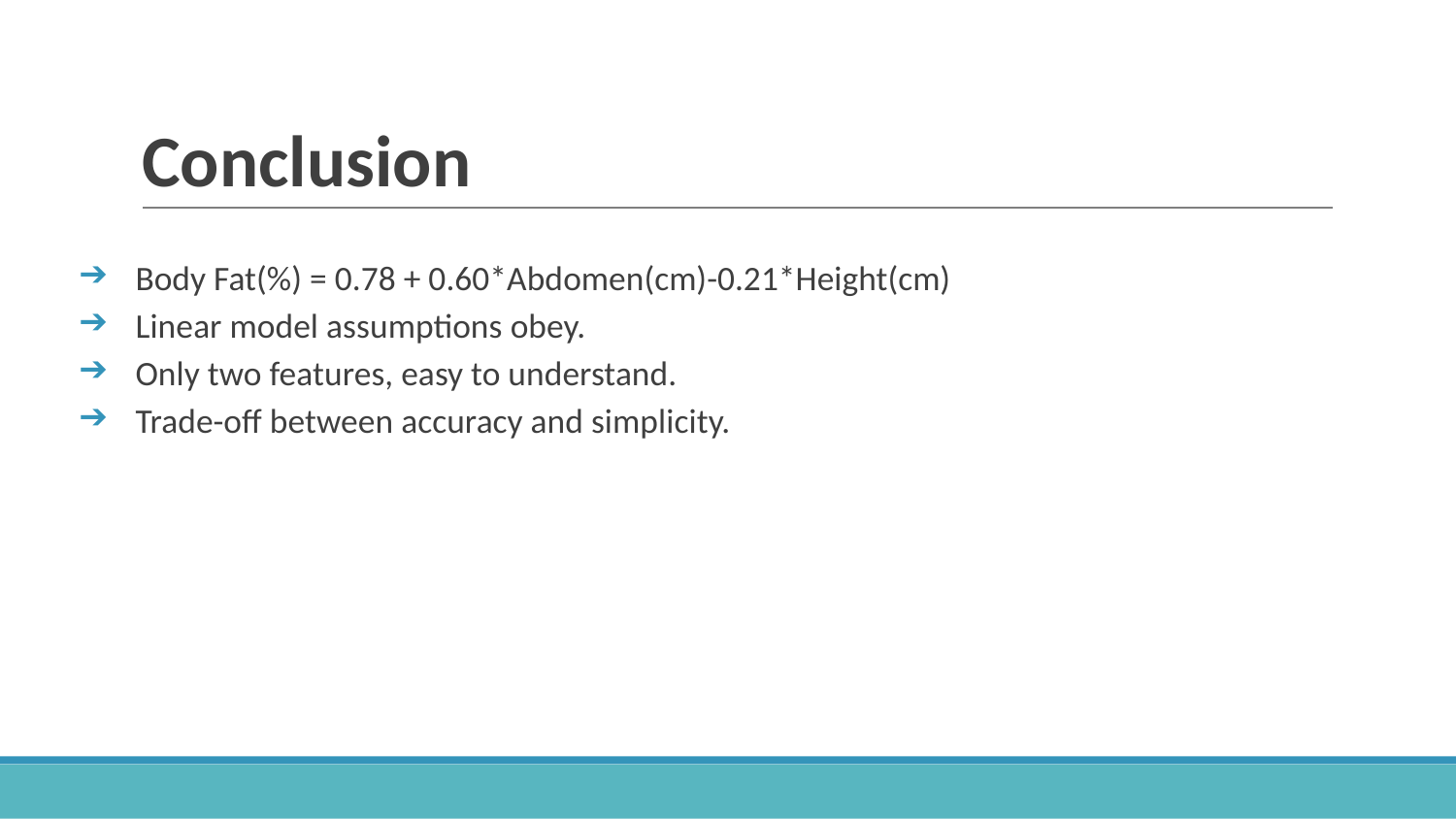

# Conclusion
Body Fat(%) = 0.78 + 0.60*Abdomen(cm)-0.21*Height(cm)
Linear model assumptions obey.
Only two features, easy to understand.
Trade-off between accuracy and simplicity.